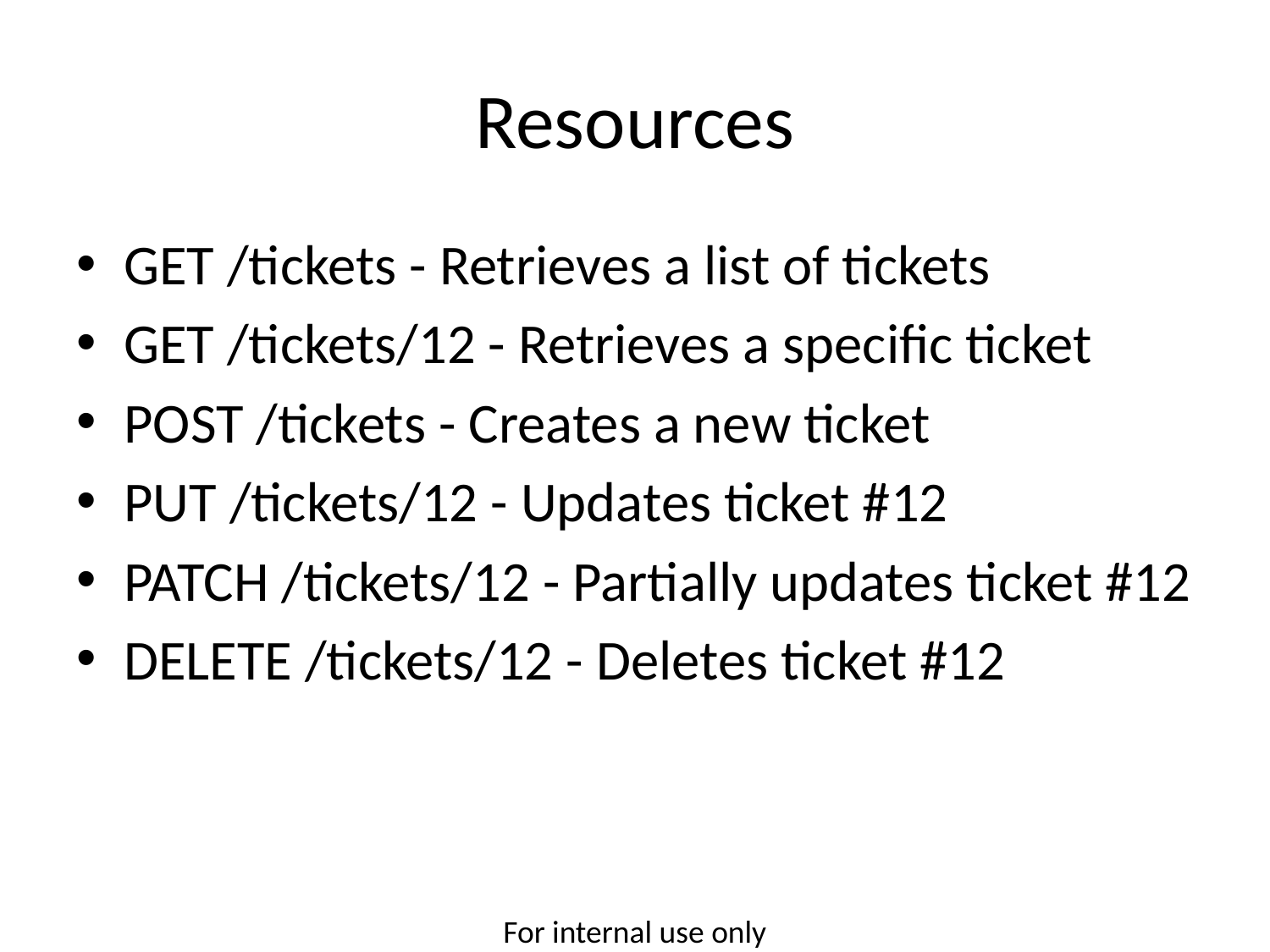

# Resources
GET /tickets - Retrieves a list of tickets
GET /tickets/12 - Retrieves a specific ticket
POST /tickets - Creates a new ticket
PUT /tickets/12 - Updates ticket #12
PATCH /tickets/12 - Partially updates ticket #12
DELETE /tickets/12 - Deletes ticket #12